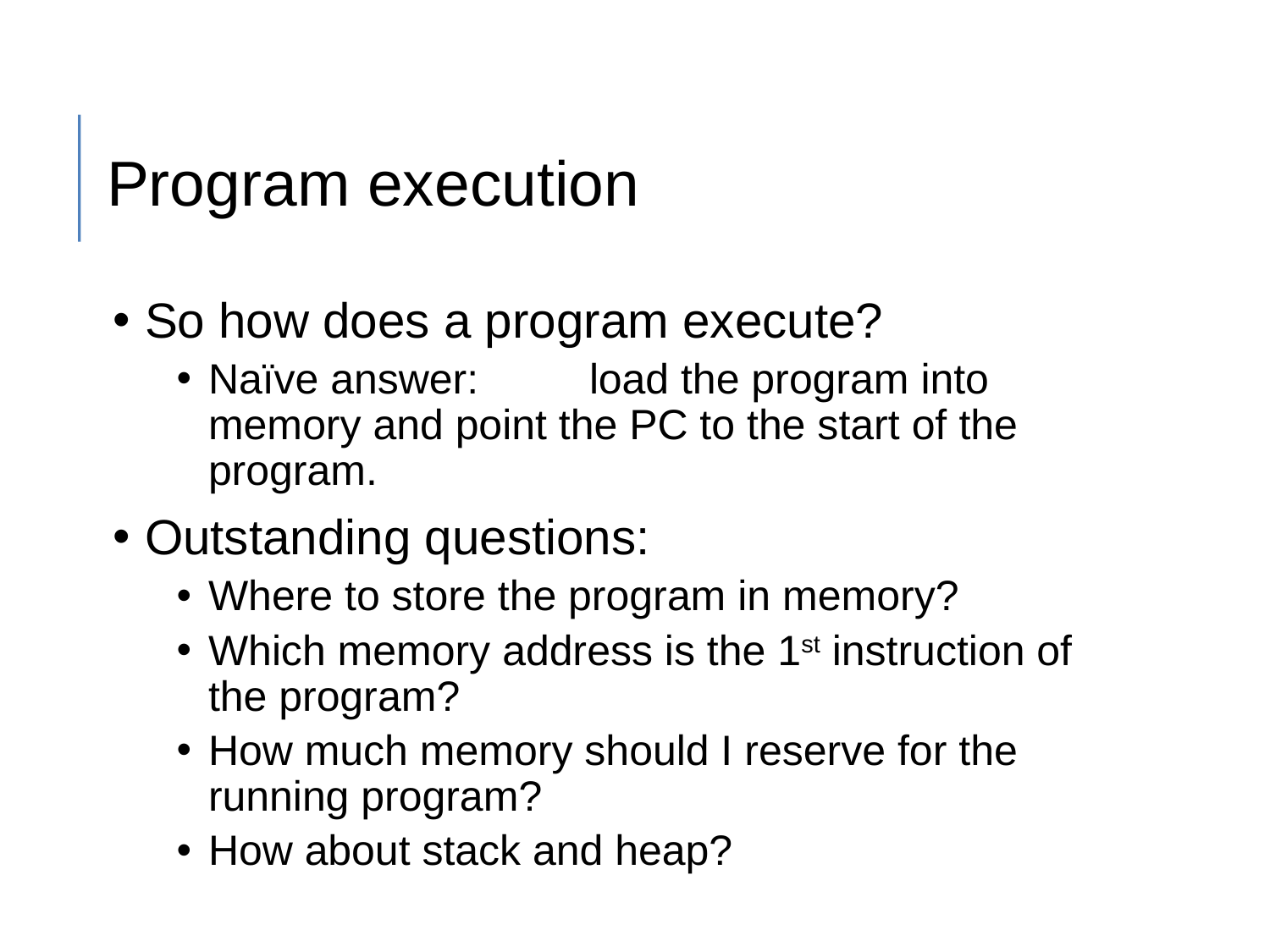

# Program execution
So how does a program execute?
Naïve answer: 	load the program into memory and point the PC to the start of the program.
Outstanding questions:
Where to store the program in memory?
Which memory address is the 1st instruction of the program?
How much memory should I reserve for the running program?
How about stack and heap?